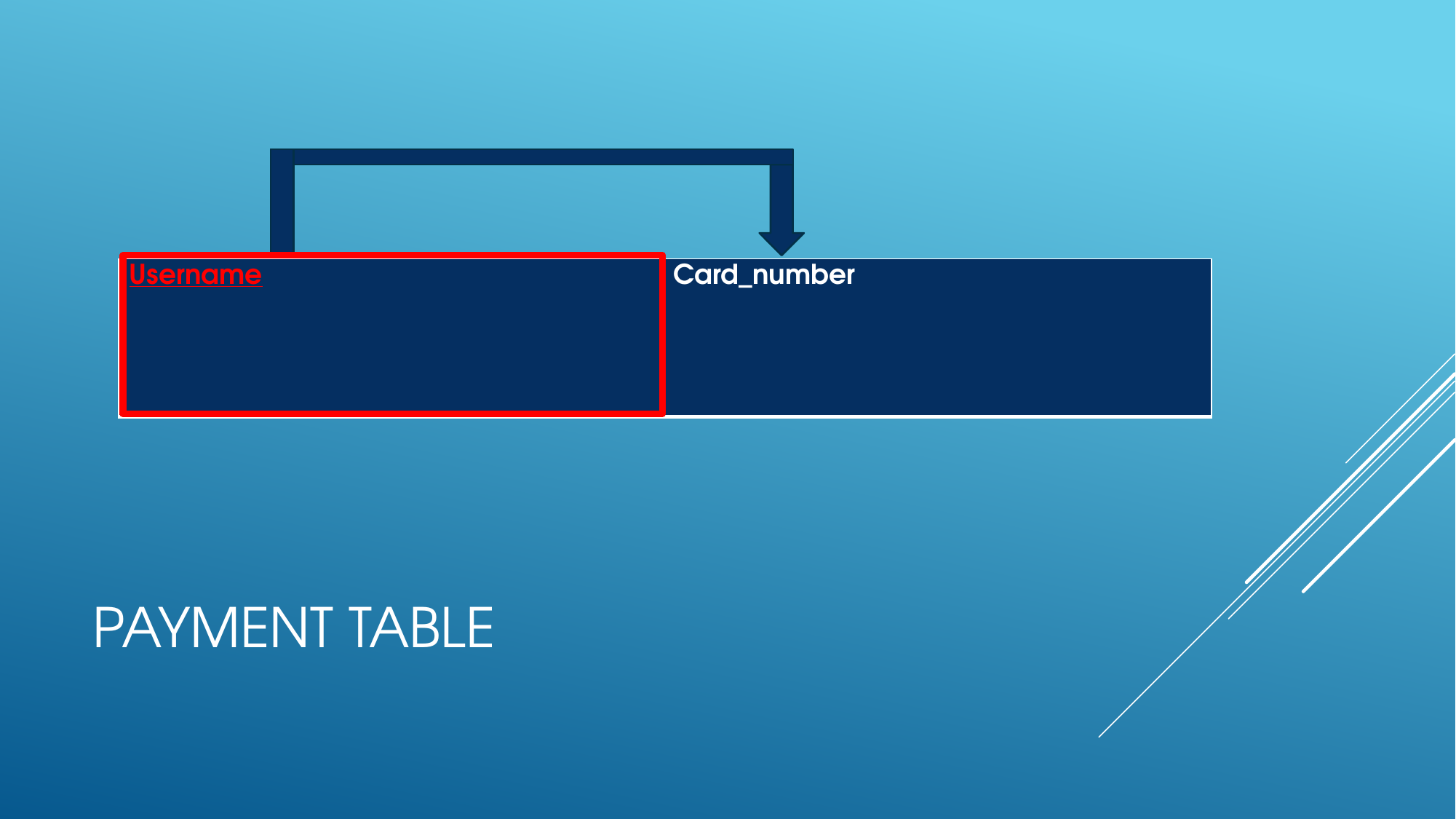

| Username | Card\_number |
| --- | --- |
# Payment table